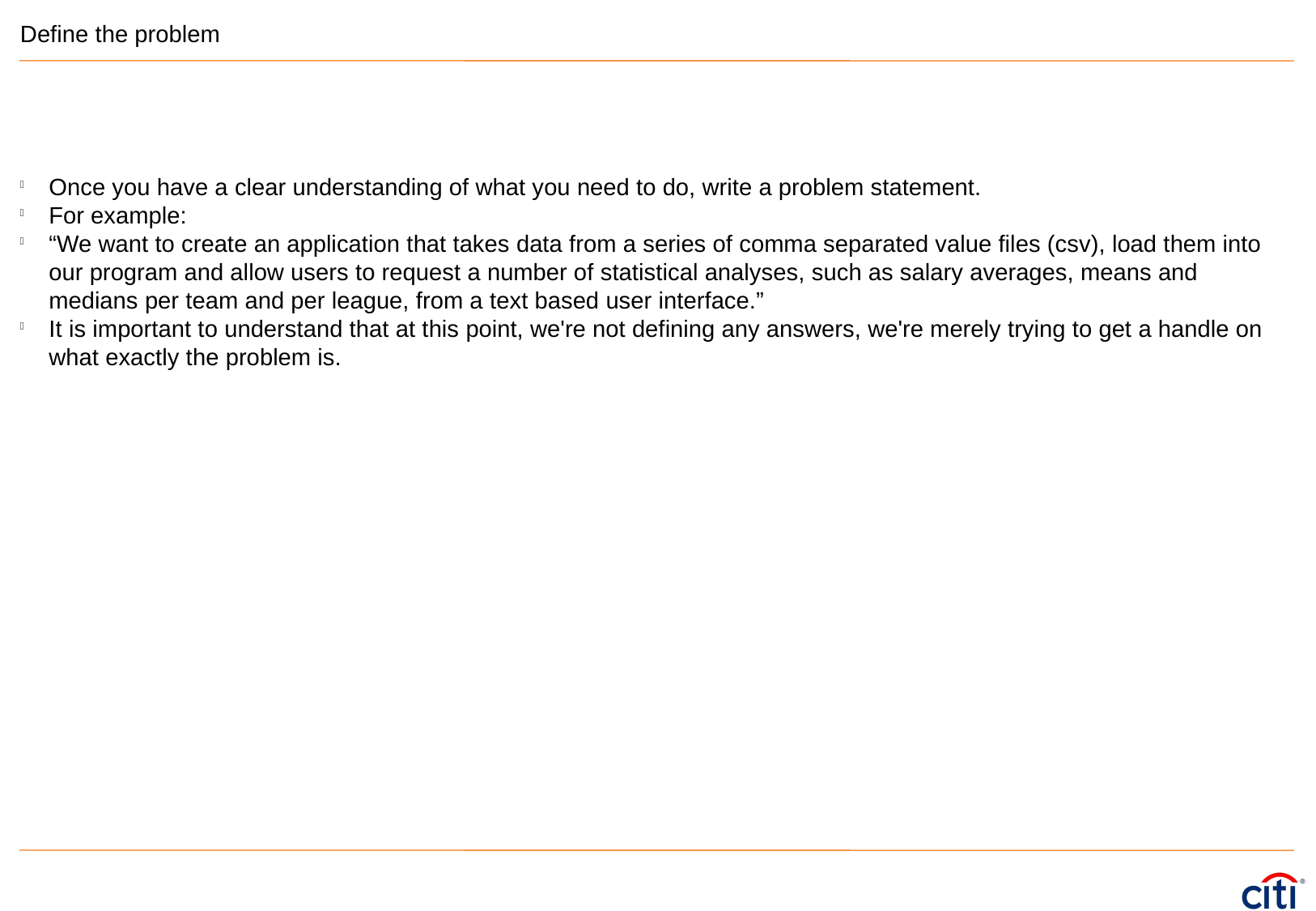

Define the problem
Once you have a clear understanding of what you need to do, write a problem statement.
For example:
“We want to create an application that takes data from a series of comma separated value files (csv), load them into our program and allow users to request a number of statistical analyses, such as salary averages, means and medians per team and per league, from a text based user interface.”
It is important to understand that at this point, we're not defining any answers, we're merely trying to get a handle on what exactly the problem is.